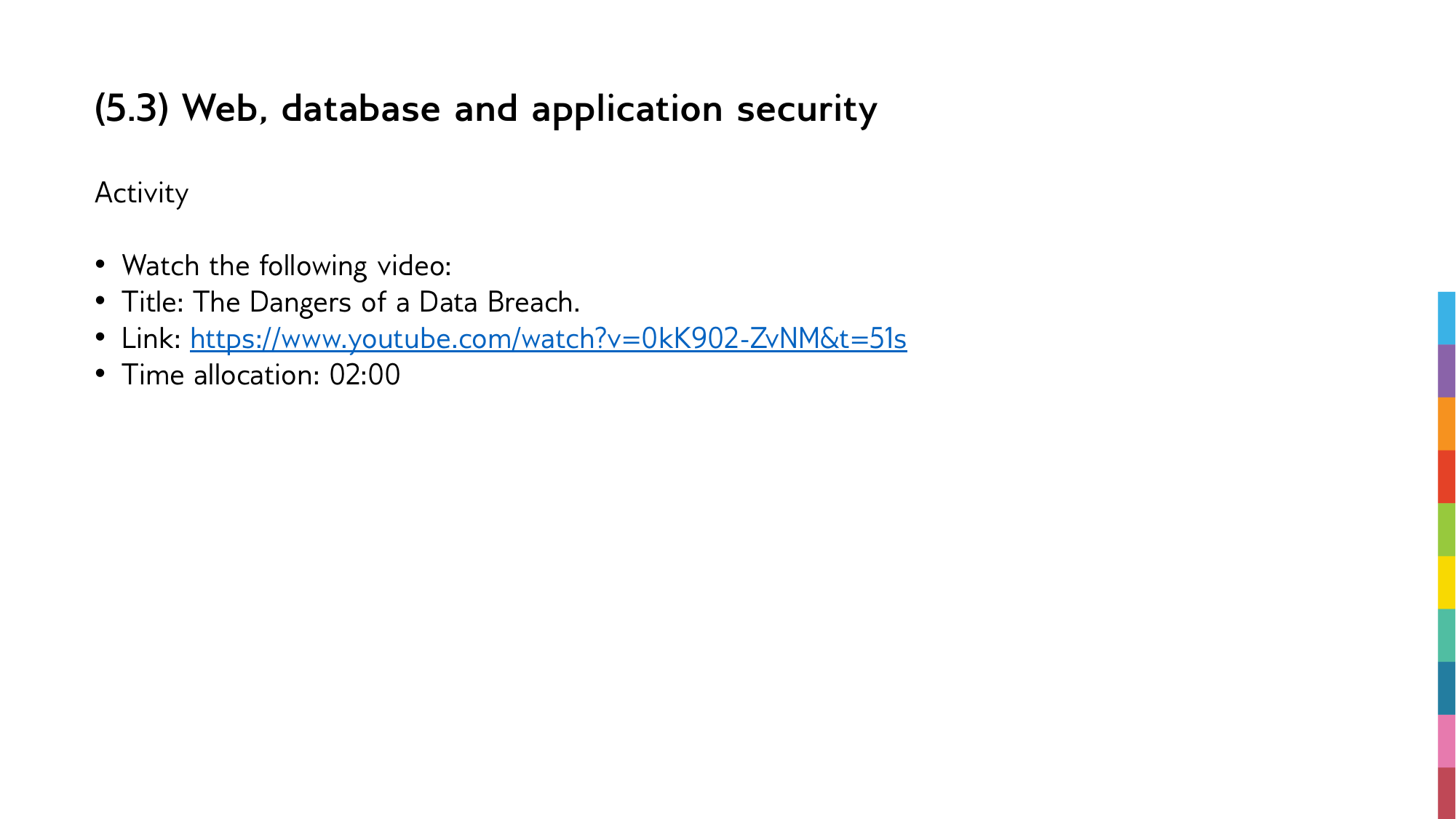

# (5.3) Web, database and application security
Activity

Watch the following video:
Title: The Dangers of a Data Breach.
Link: https://www.youtube.com/watch?v=0kK902-ZvNM&t=51s
Time allocation: 02:00